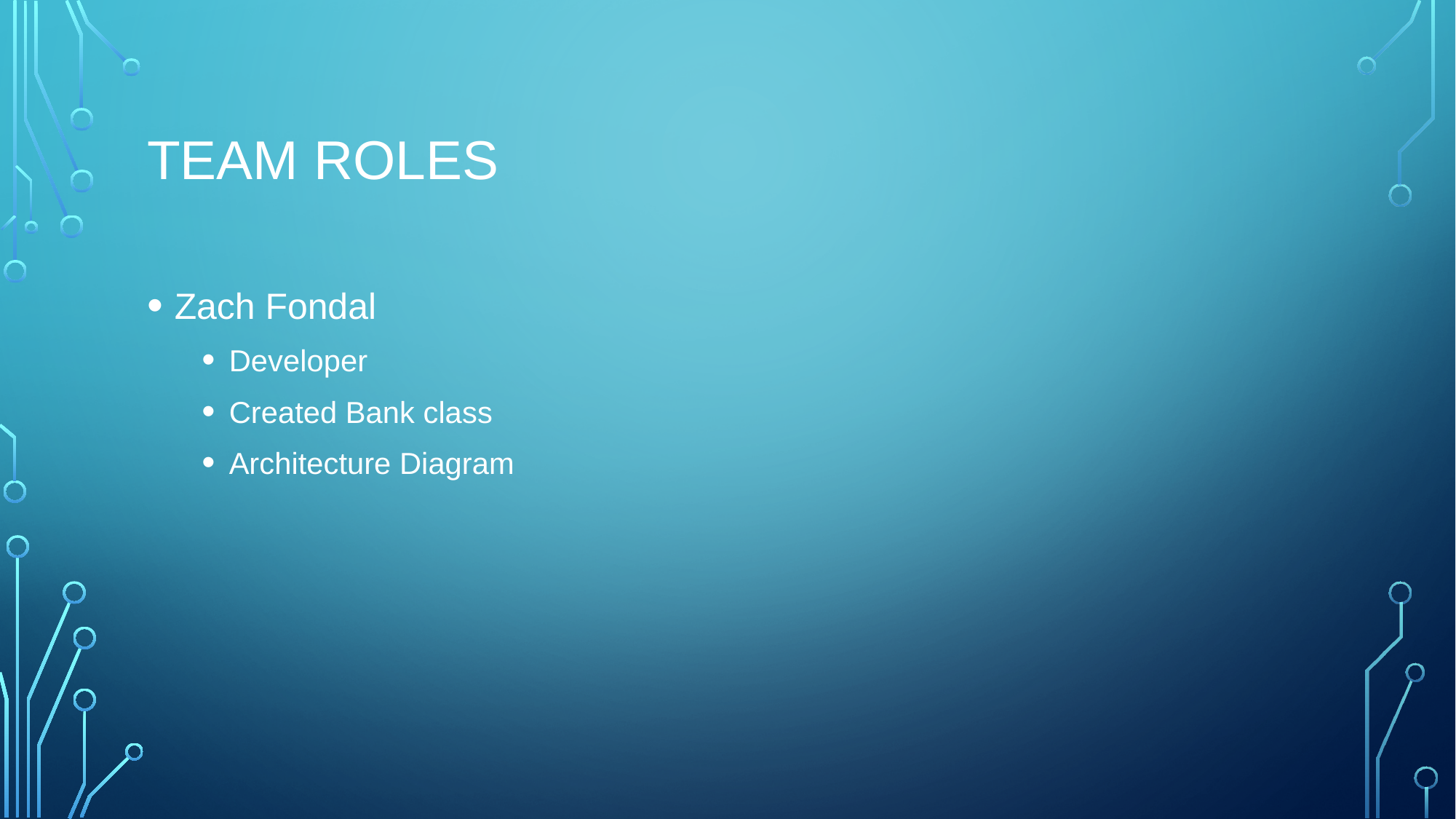

# Team Roles
Zach Fondal
Developer
Created Bank class
Architecture Diagram